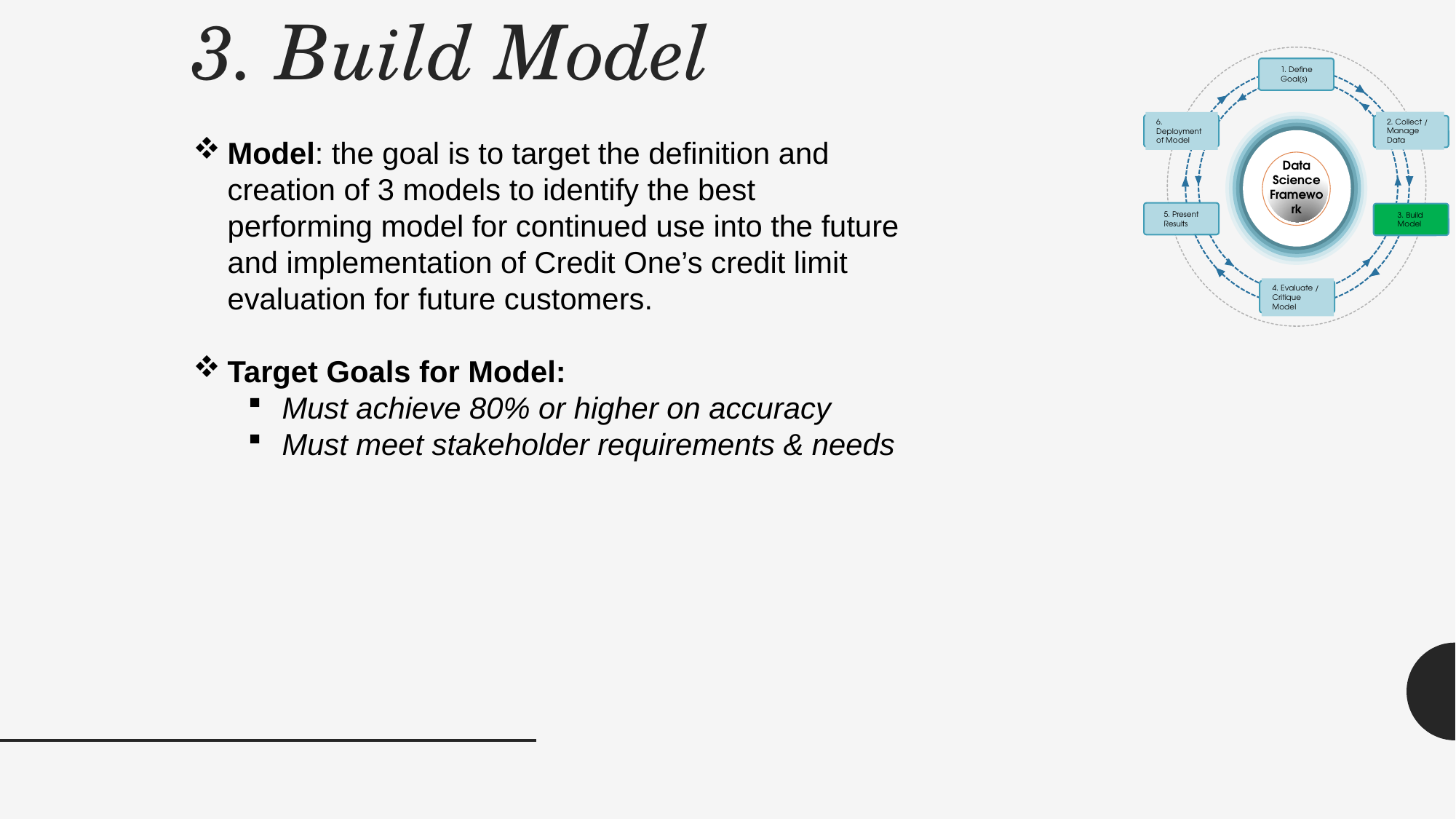

# 3. Build Model

1. Define Goal(s)

2. Collect / Manage Data

6. Deployment of Model

Data Science Framework

5. Present Results

3. Build Model
4. Evaluate / Critique Model

Model: the goal is to target the definition and creation of 3 models to identify the best performing model for continued use into the future and implementation of Credit One’s credit limit evaluation for future customers.

Target Goals for Model:
Must achieve 80% or higher on accuracy
Must meet stakeholder requirements & needs